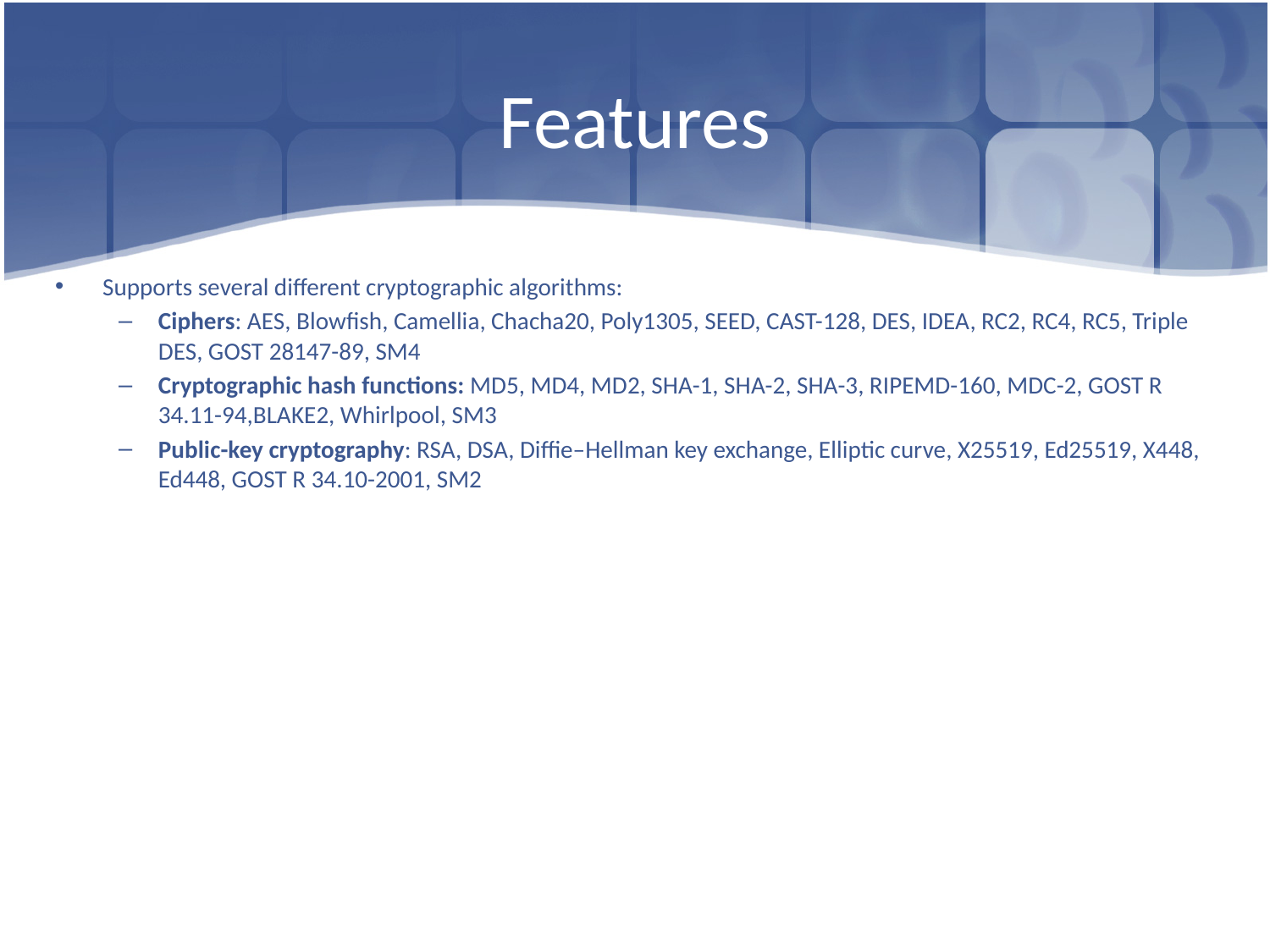

# Features
Supports several different cryptographic algorithms:
Ciphers: AES, Blowfish, Camellia, Chacha20, Poly1305, SEED, CAST-128, DES, IDEA, RC2, RC4, RC5, Triple DES, GOST 28147-89, SM4
Cryptographic hash functions: MD5, MD4, MD2, SHA-1, SHA-2, SHA-3, RIPEMD-160, MDC-2, GOST R 34.11-94,BLAKE2, Whirlpool, SM3
Public-key cryptography: RSA, DSA, Diffie–Hellman key exchange, Elliptic curve, X25519, Ed25519, X448, Ed448, GOST R 34.10-2001, SM2